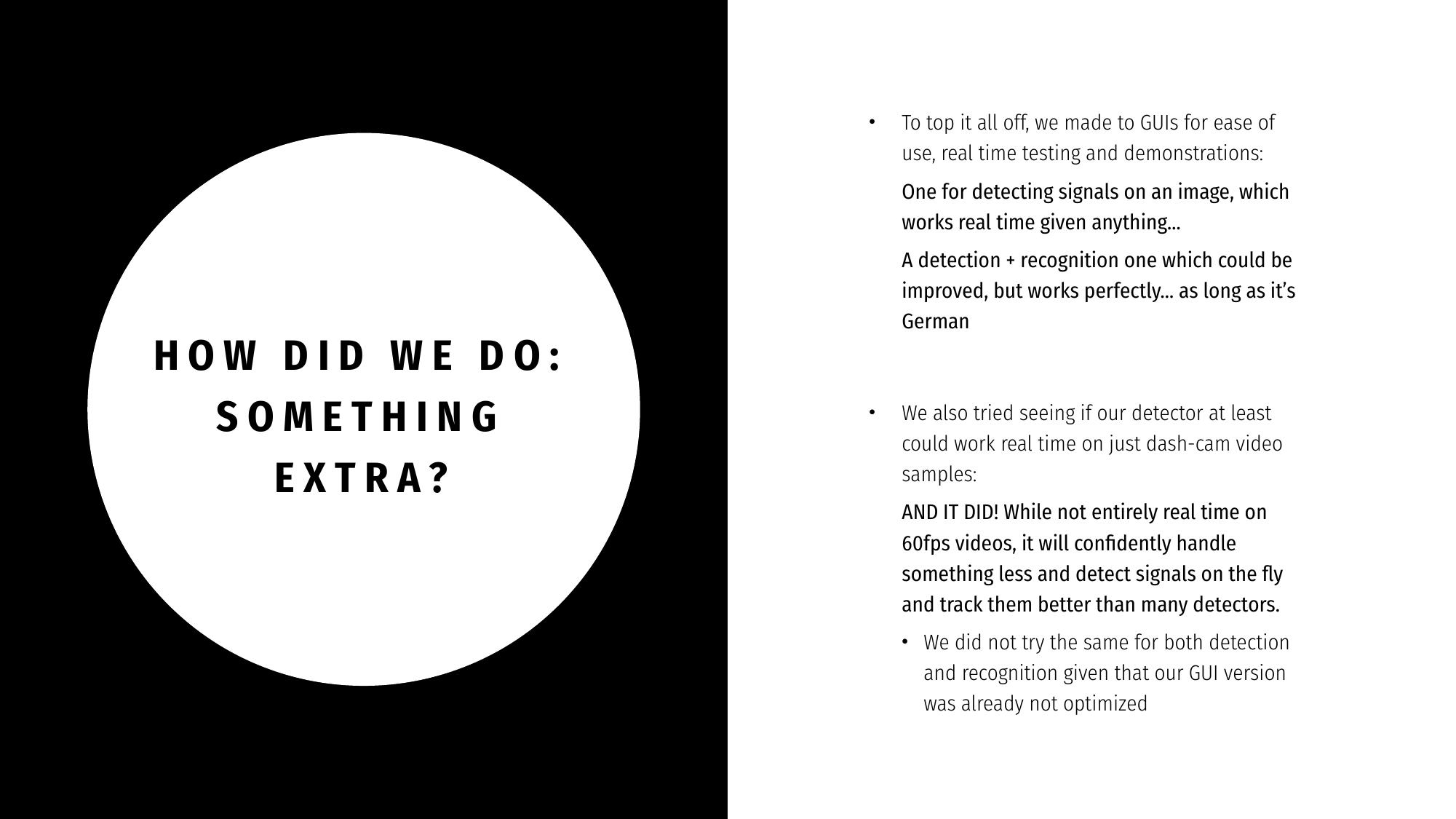

To top it all off, we made to GUIs for ease of use, real time testing and demonstrations:
One for detecting signals on an image, which works real time given anything…
A detection + recognition one which could be improved, but works perfectly… as long as it’s German

We also tried seeing if our detector at least could work real time on just dash-cam video samples:
AND IT DID! While not entirely real time on 60fps videos, it will confidently handle something less and detect signals on the fly and track them better than many detectors.
We did not try the same for both detection and recognition given that our GUI version was already not optimized

# How did we do: something extra?